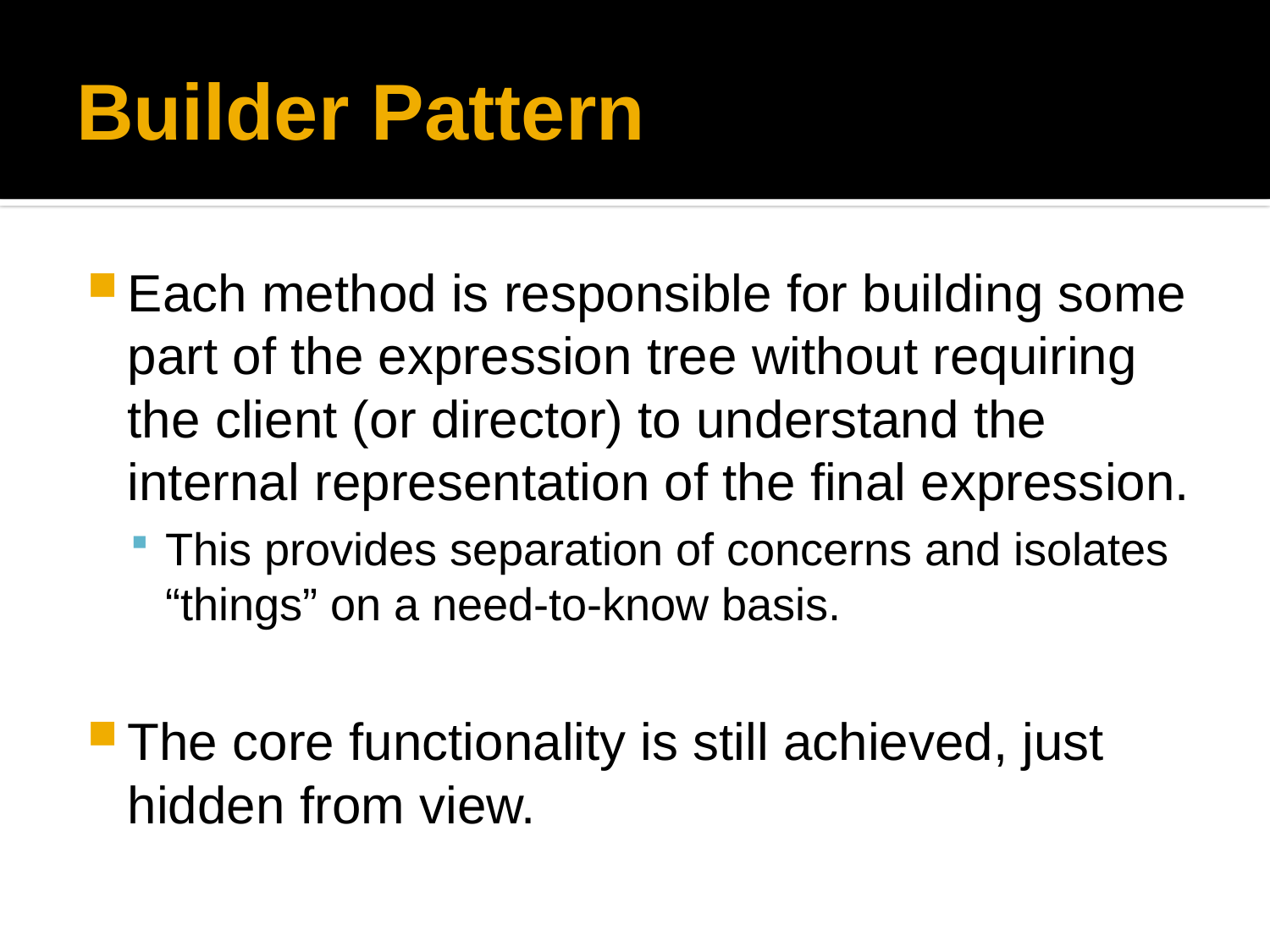

# Builder Pattern
Each method is responsible for building some part of the expression tree without requiring the client (or director) to understand the internal representation of the final expression.
This provides separation of concerns and isolates “things” on a need-to-know basis.

The core functionality is still achieved, just hidden from view.